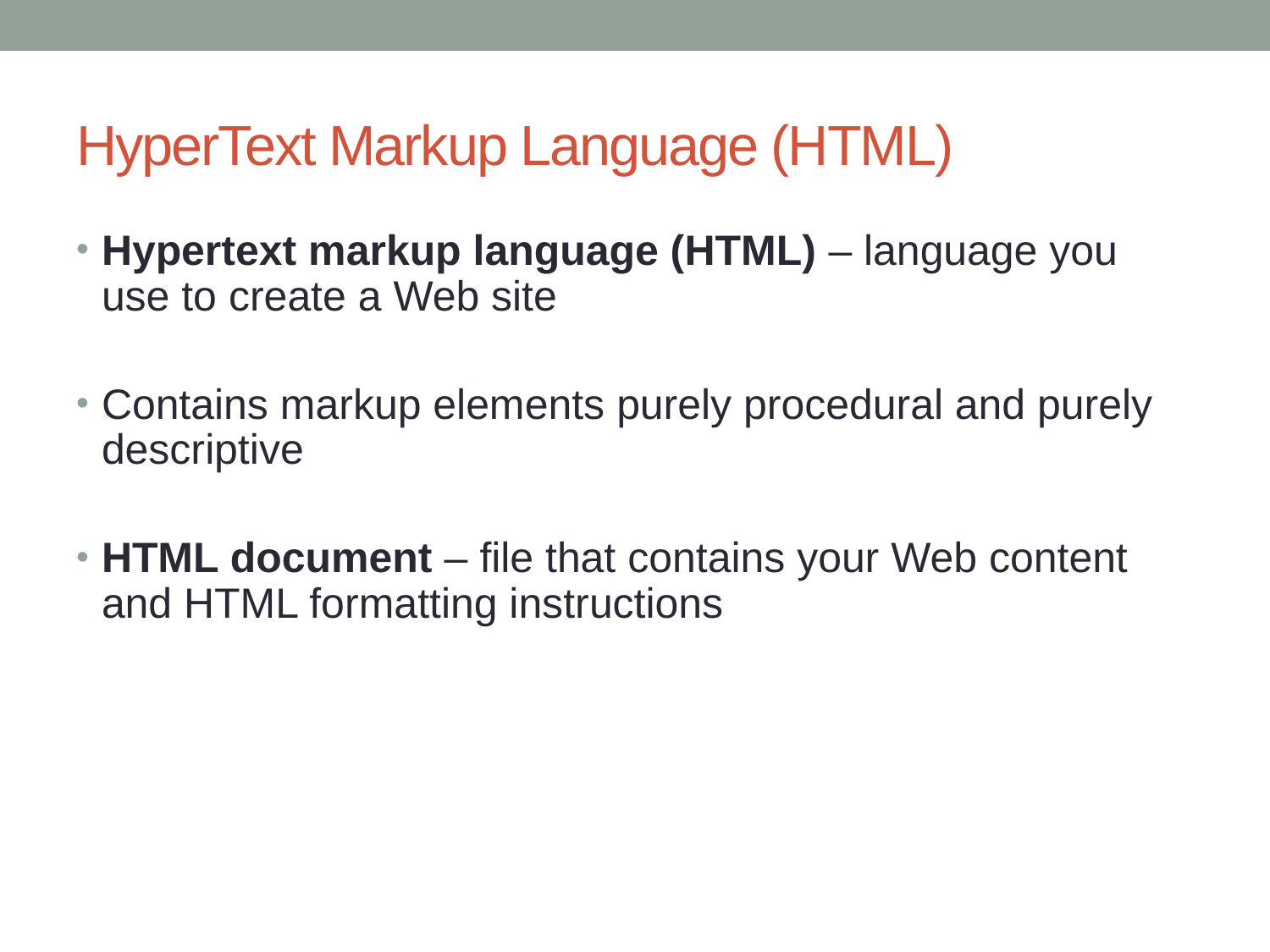

# HyperText Markup Language (HTML)
Hypertext markup language (HTML) – language you use to create a Web site

Contains markup elements purely procedural and purely descriptive

HTML document – file that contains your Web content and HTML formatting instructions